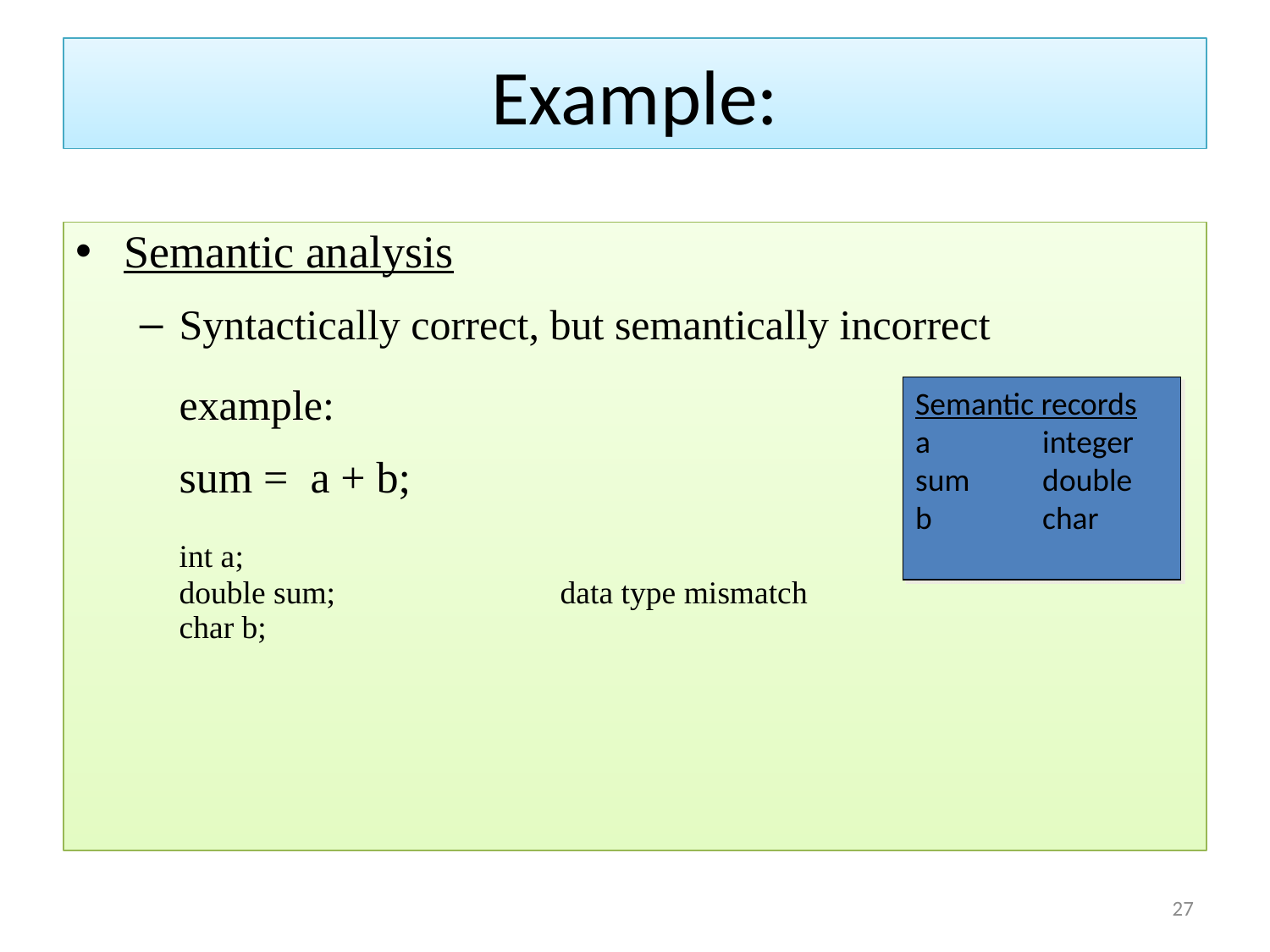

Example:
Semantic analysis
Syntactically correct, but semantically incorrect
example:
	sum =  a + b;
	int a;
double sum;		data type mismatch
char b;
Semantic records
a	integer
sum	double
b	char
27